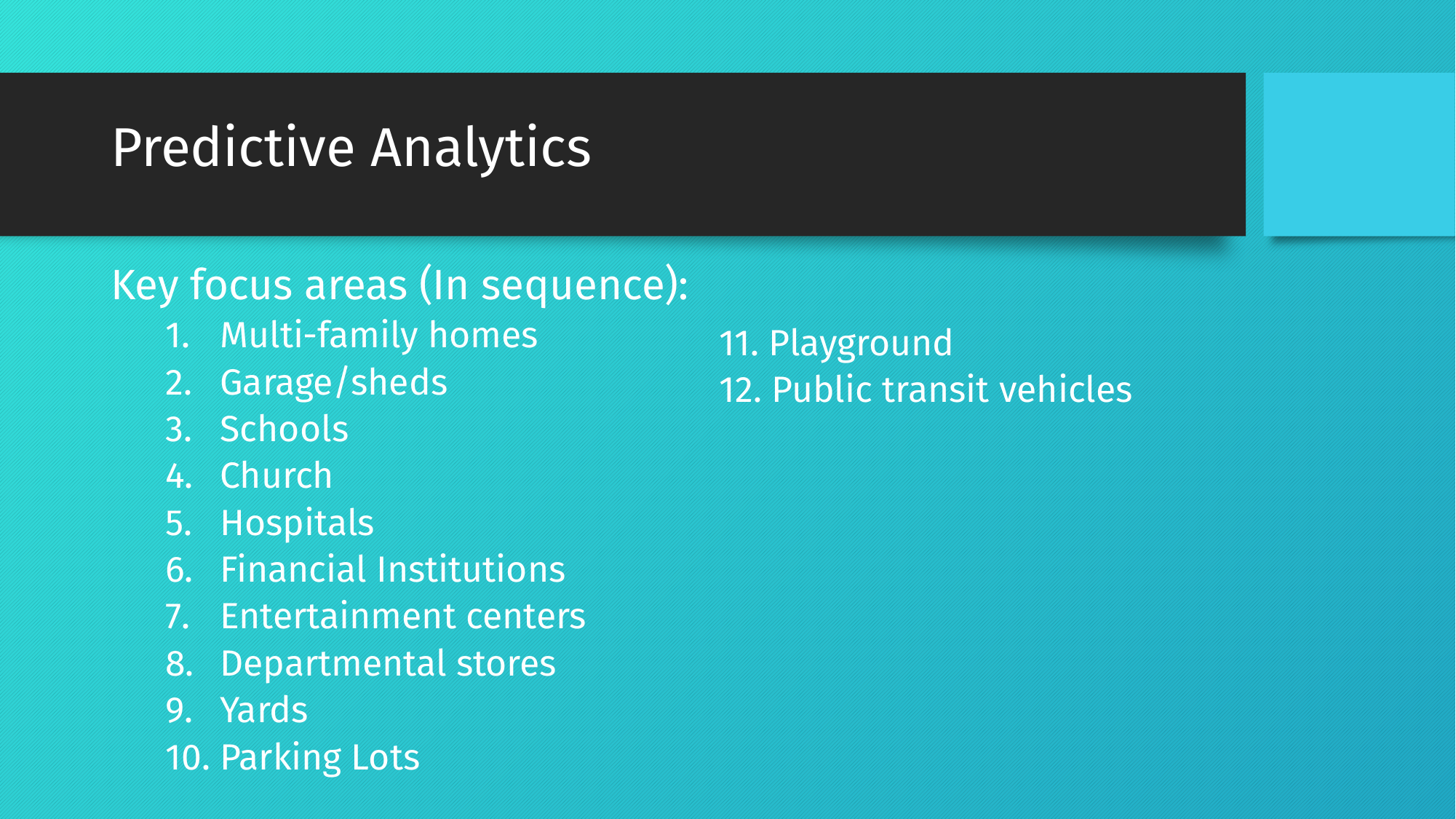

# Predictive Analytics
Key focus areas (In sequence):
Multi-family homes
Garage/sheds
Schools
Church
Hospitals
Financial Institutions
Entertainment centers
Departmental stores
Yards
Parking Lots

11. Playground
12. Public transit vehicles